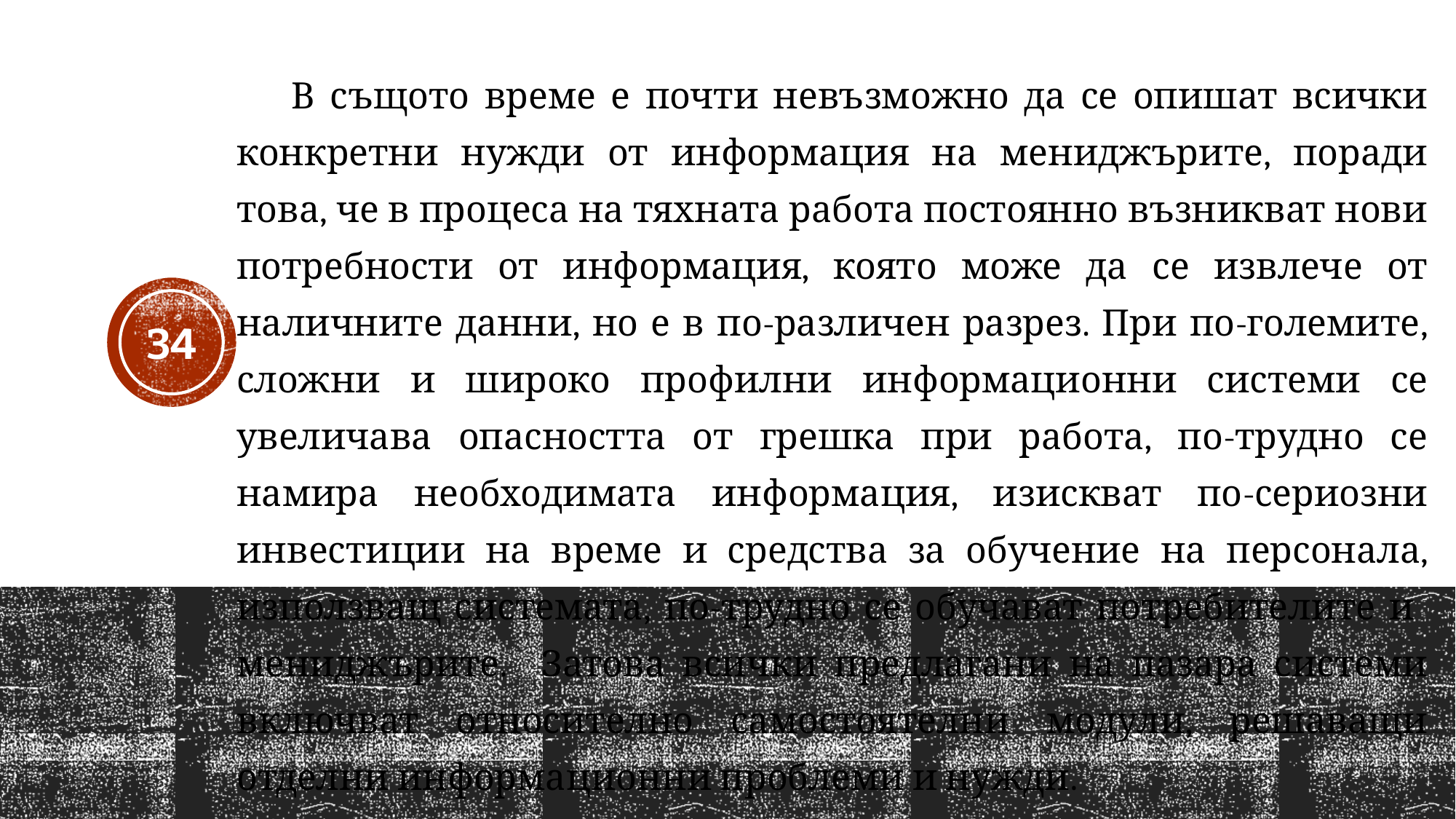

В същото време е почти невъзможно да се опишат всички конкретни нужди от информация на мениджърите, поради това, че в процеса на тяхната работа постоянно възникват нови потребности от информация, която може да се извлече от наличните данни, но е в по-различен разрез. При по-големите, сложни и широко профилни информационни системи се увеличава опасността от грешка при работа, по-трудно се намира необходимата информация, изискват по-сериозни инвестиции на време и средства за обучение на персонала, използващ системата, по-трудно се обучават потребителите и  мениджърите.  Затова всички предлагани на пазара системи включват относително самостоятелни модули, решаващи отделни информационни проблеми и нужди.
34